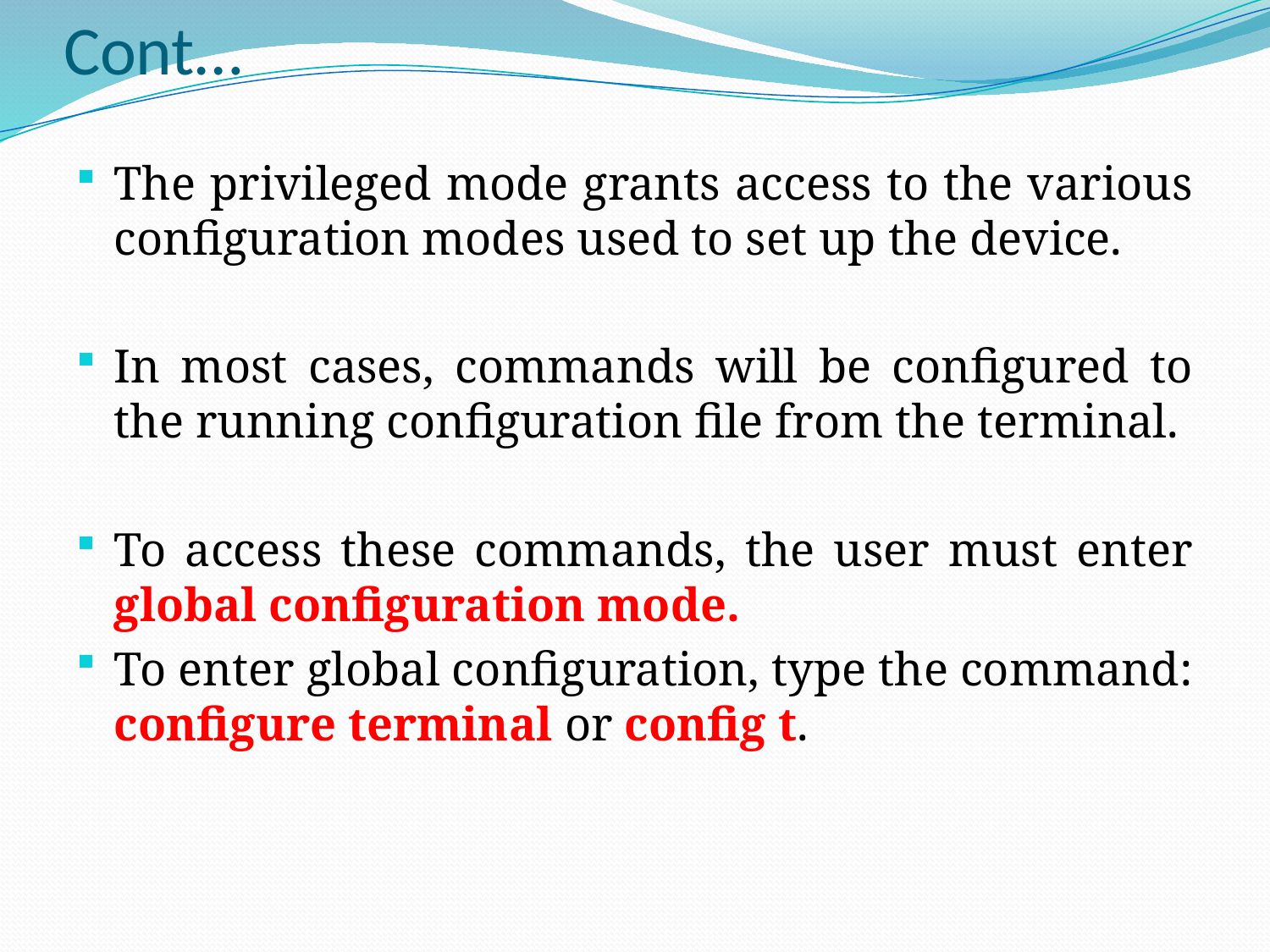

# Cont…
The privileged mode grants access to the various configuration modes used to set up the device.

In most cases, commands will be configured to the running configuration file from the terminal.

To access these commands, the user must enter global configuration mode.
To enter global configuration, type the command: configure terminal or config t.